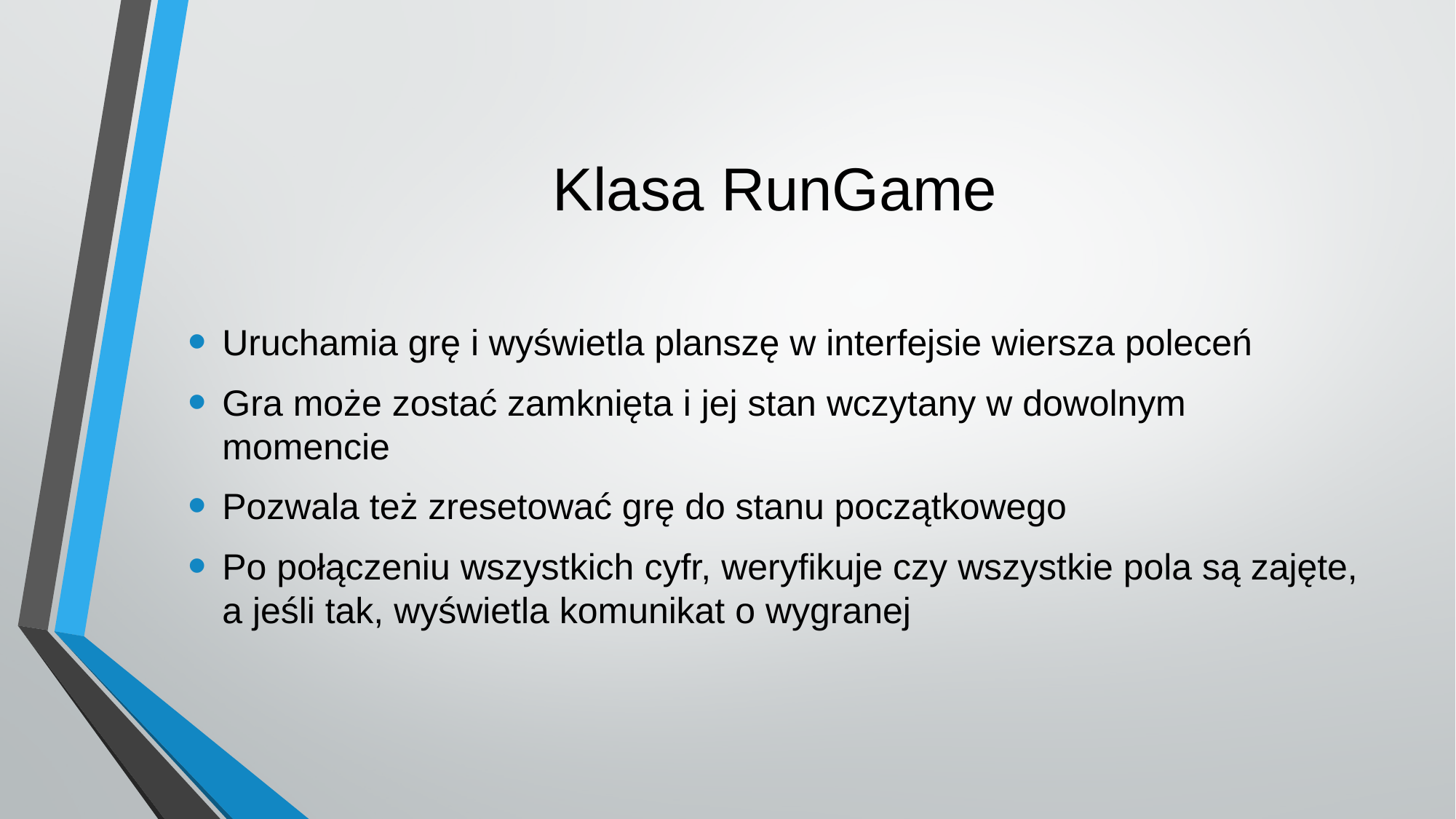

# Klasa RunGame
Uruchamia grę i wyświetla planszę w interfejsie wiersza poleceń
Gra może zostać zamknięta i jej stan wczytany w dowolnym momencie
Pozwala też zresetować grę do stanu początkowego
Po połączeniu wszystkich cyfr, weryfikuje czy wszystkie pola są zajęte, a jeśli tak, wyświetla komunikat o wygranej